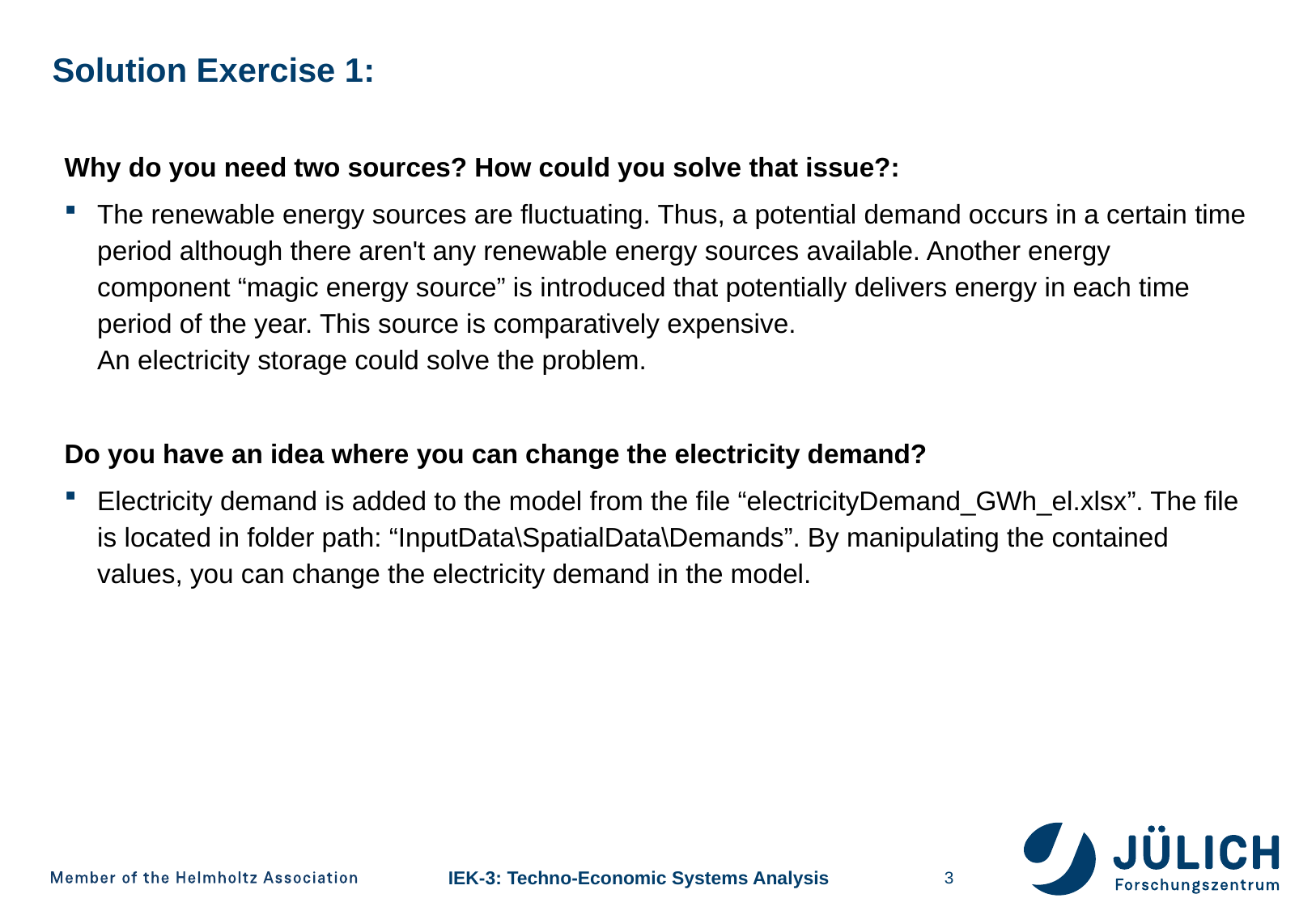

# Solution Exercise 1:
Why do you need two sources? How could you solve that issue?:
The renewable energy sources are fluctuating. Thus, a potential demand occurs in a certain time period although there aren't any renewable energy sources available. Another energy component “magic energy source” is introduced that potentially delivers energy in each time period of the year. This source is comparatively expensive.
An electricity storage could solve the problem.

Do you have an idea where you can change the electricity demand?
Electricity demand is added to the model from the file “electricityDemand_GWh_el.xlsx”. The file is located in folder path: “InputData\SpatialData\Demands”. By manipulating the contained values, you can change the electricity demand in the model.

3